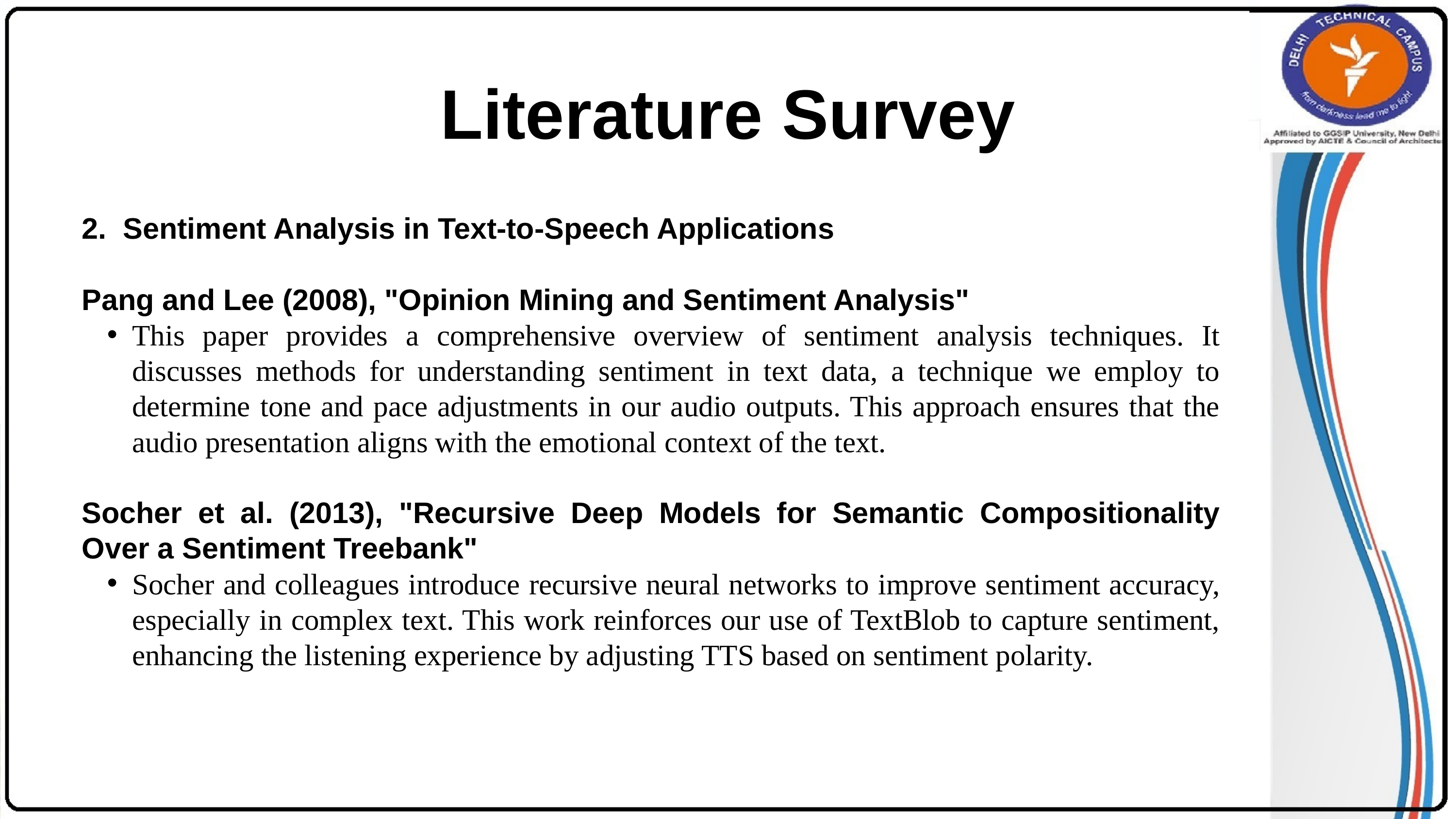

Literature Survey
2.  Sentiment Analysis in Text-to-Speech Applications

Pang and Lee (2008), "Opinion Mining and Sentiment Analysis"
This paper provides a comprehensive overview of sentiment analysis techniques. It discusses methods for understanding sentiment in text data, a technique we employ to determine tone and pace adjustments in our audio outputs. This approach ensures that the audio presentation aligns with the emotional context of the text.

Socher et al. (2013), "Recursive Deep Models for Semantic Compositionality Over a Sentiment Treebank"
Socher and colleagues introduce recursive neural networks to improve sentiment accuracy, especially in complex text. This work reinforces our use of TextBlob to capture sentiment, enhancing the listening experience by adjusting TTS based on sentiment polarity.